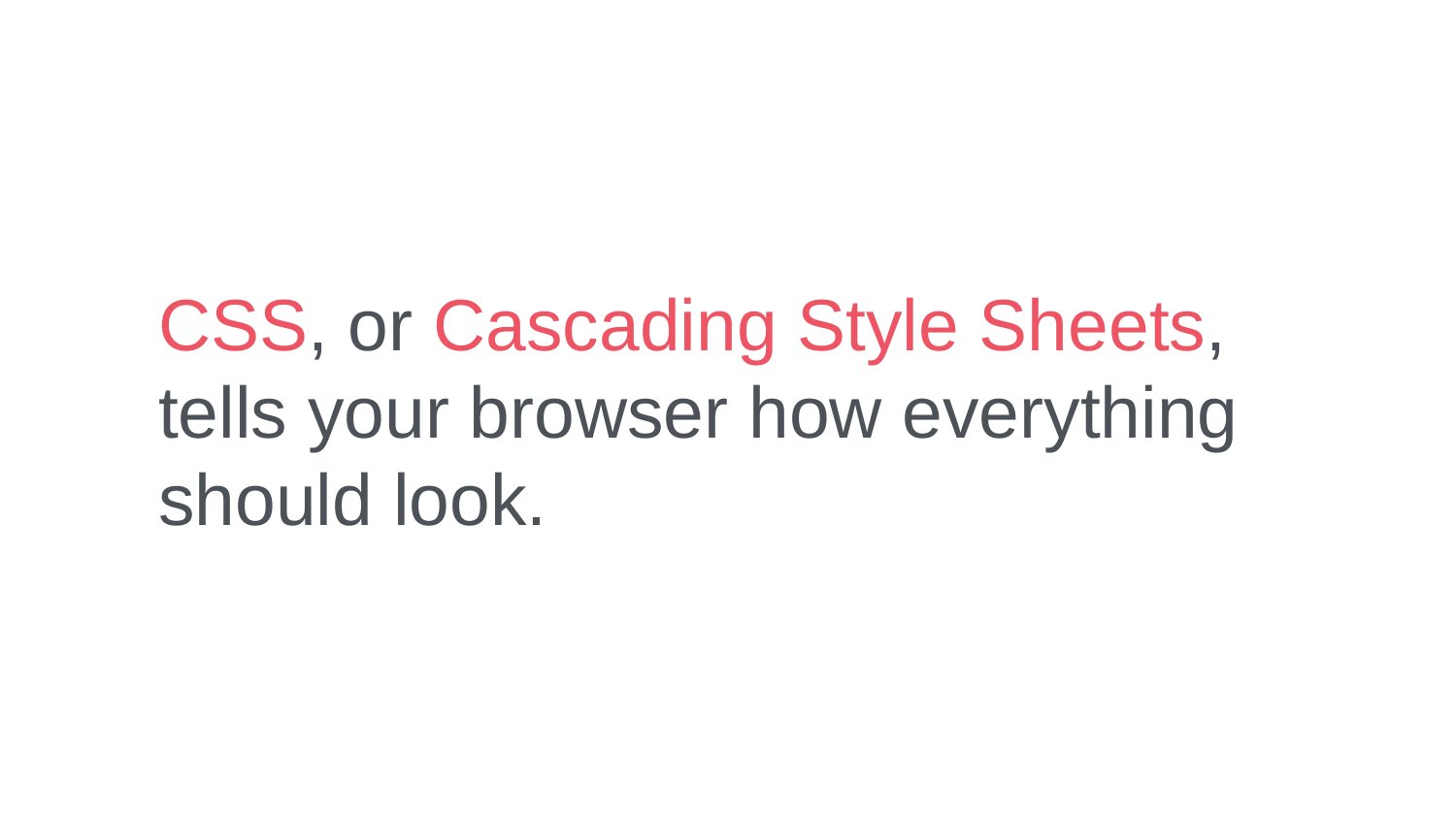

CSS, or Cascading Style Sheets, tells your browser how everything should look.